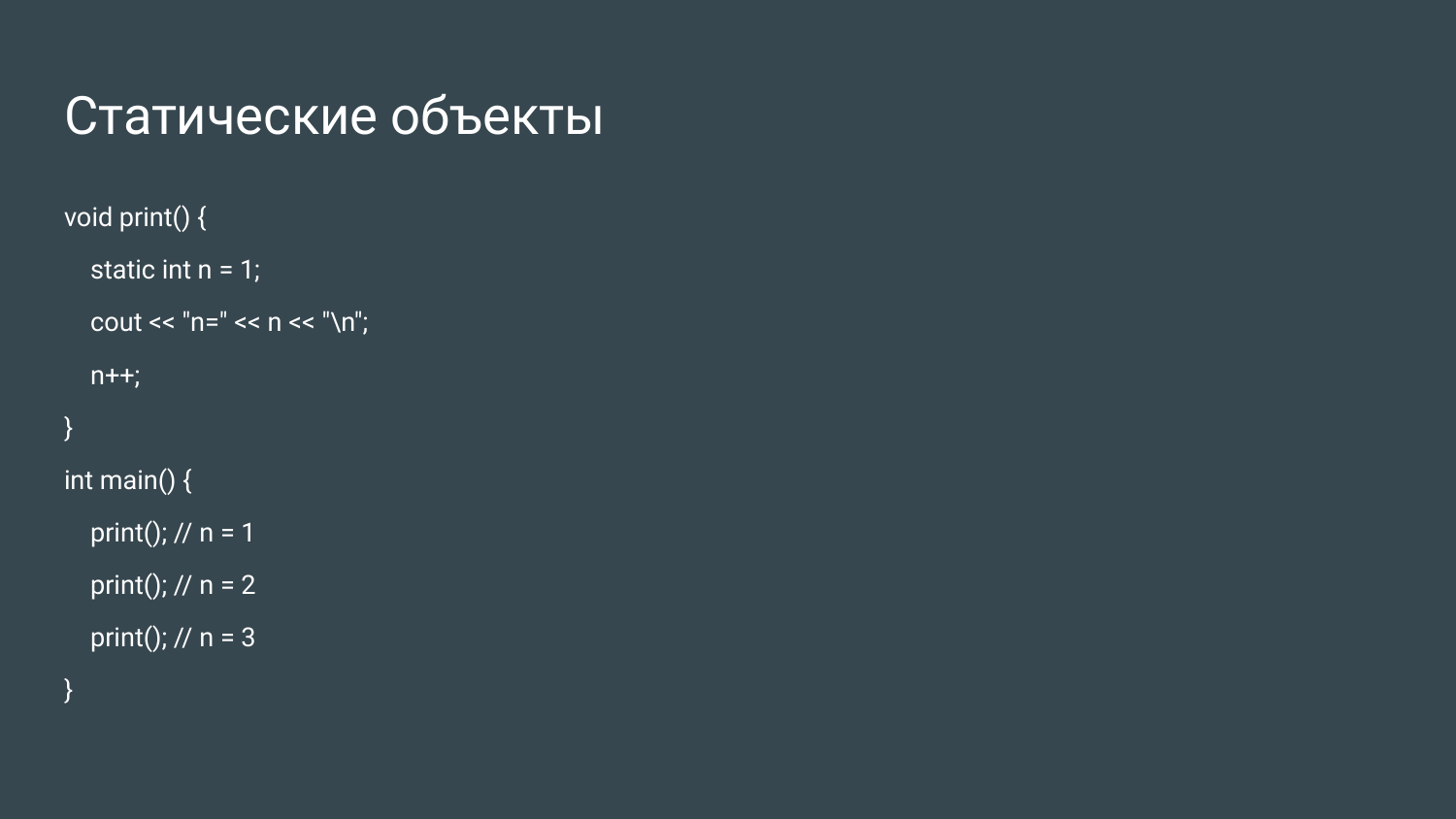

# Статические объекты
void print() {
    static int n = 1;
    cout << "n=" << n << "\n";
    n++;
}
int main() {
    print(); // n = 1
    print(); // n = 2
    print(); // n = 3
}